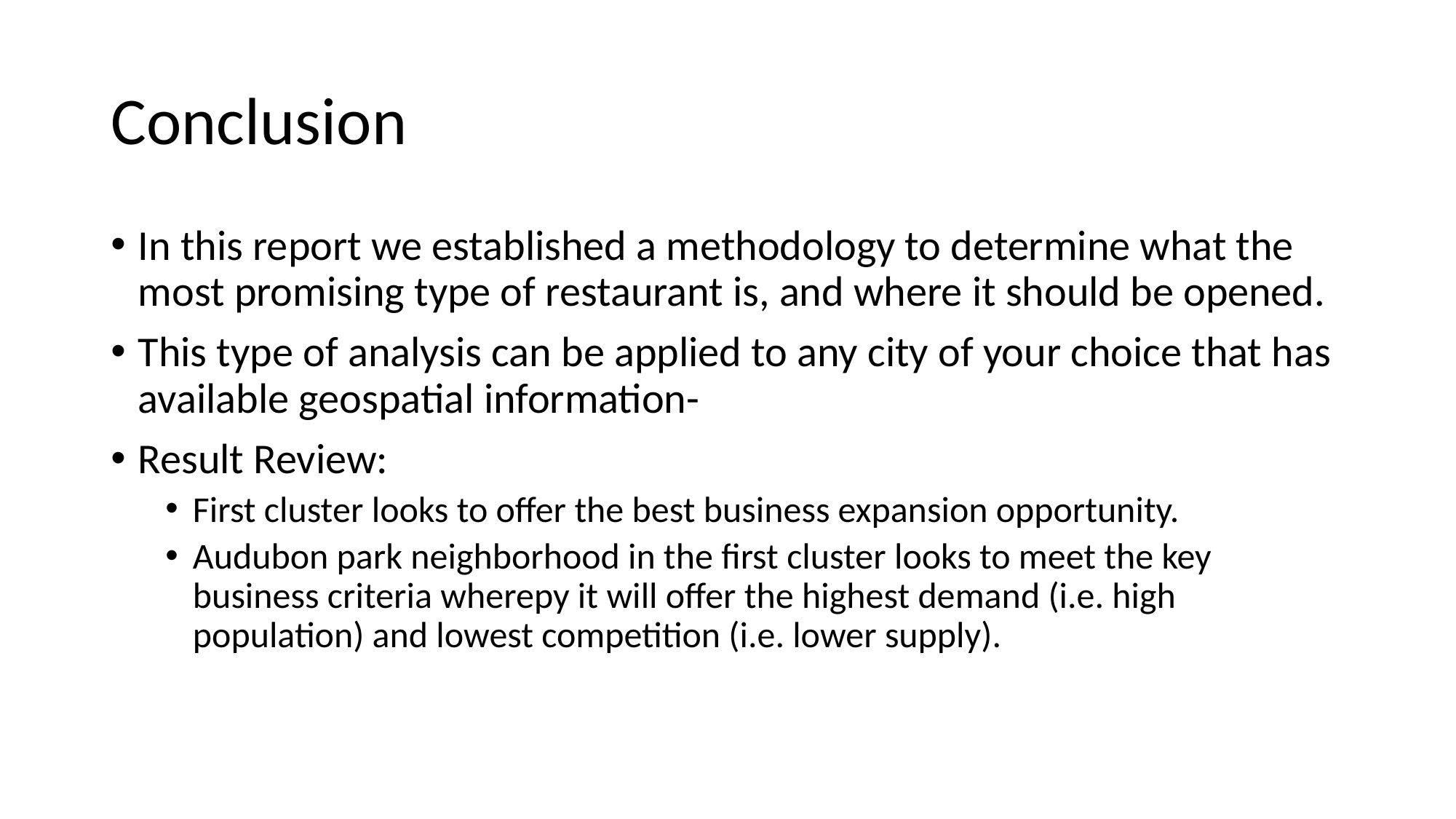

# Conclusion
In this report we established a methodology to determine what the most promising type of restaurant is, and where it should be opened.
This type of analysis can be applied to any city of your choice that has available geospatial information-
Result Review:
First cluster looks to offer the best business expansion opportunity.
Audubon park neighborhood in the first cluster looks to meet the key business criteria wherepy it will offer the highest demand (i.e. high population) and lowest competition (i.e. lower supply).